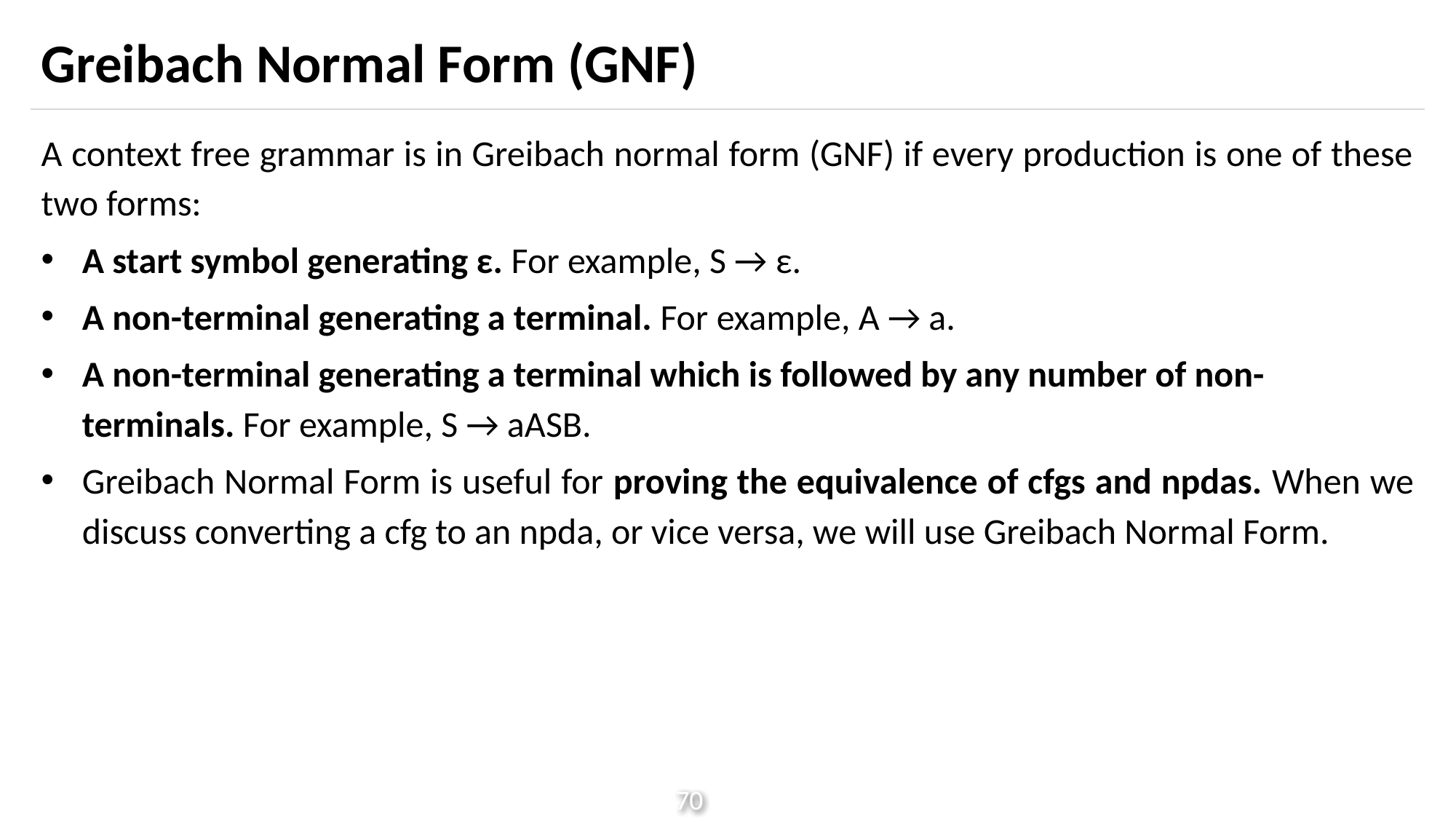

# Greibach Normal Form (GNF)
A context free grammar is in Greibach normal form (GNF) if every production is one of these two forms:
A start symbol generating ε. For example, S → ε.
A non-terminal generating a terminal. For example, A → a.
A non-terminal generating a terminal which is followed by any number of non-terminals. For example, S → aASB.
Greibach Normal Form is useful for proving the equivalence of cfgs and npdas. When we discuss converting a cfg to an npda, or vice versa, we will use Greibach Normal Form.